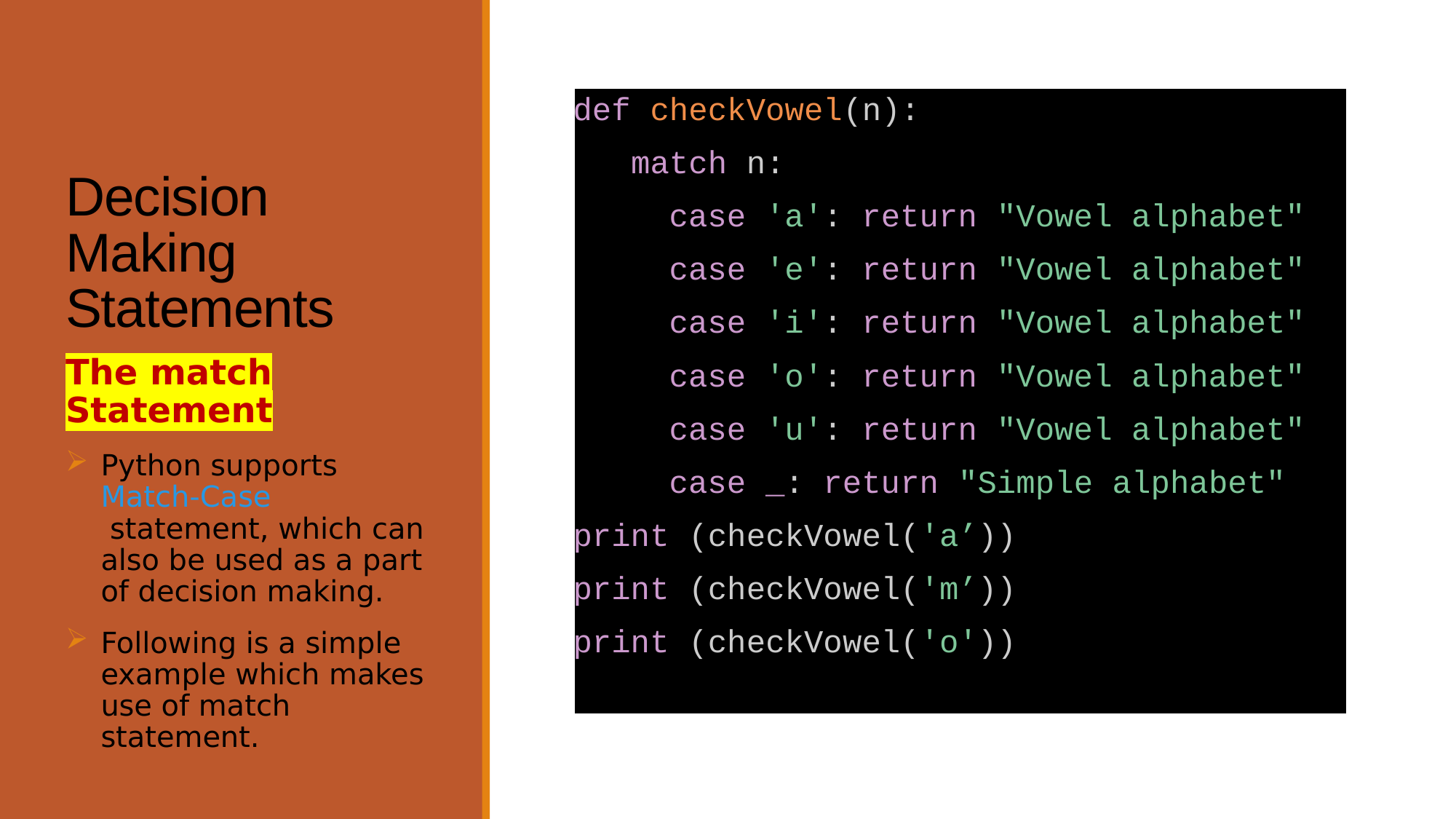

# Decision Making Statements
def checkVowel(n):
   match n:
	case 'a': return "Vowel alphabet"
	case 'e': return "Vowel alphabet"
	case 'i': return "Vowel alphabet"
	case 'o': return "Vowel alphabet"
	case 'u': return "Vowel alphabet"
	case _: return "Simple alphabet"
print (checkVowel('a’))
print (checkVowel('m’))
print (checkVowel('o'))
The match Statement
Python supports Match-Case statement, which can also be used as a part of decision making.
Following is a simple example which makes use of match statement.